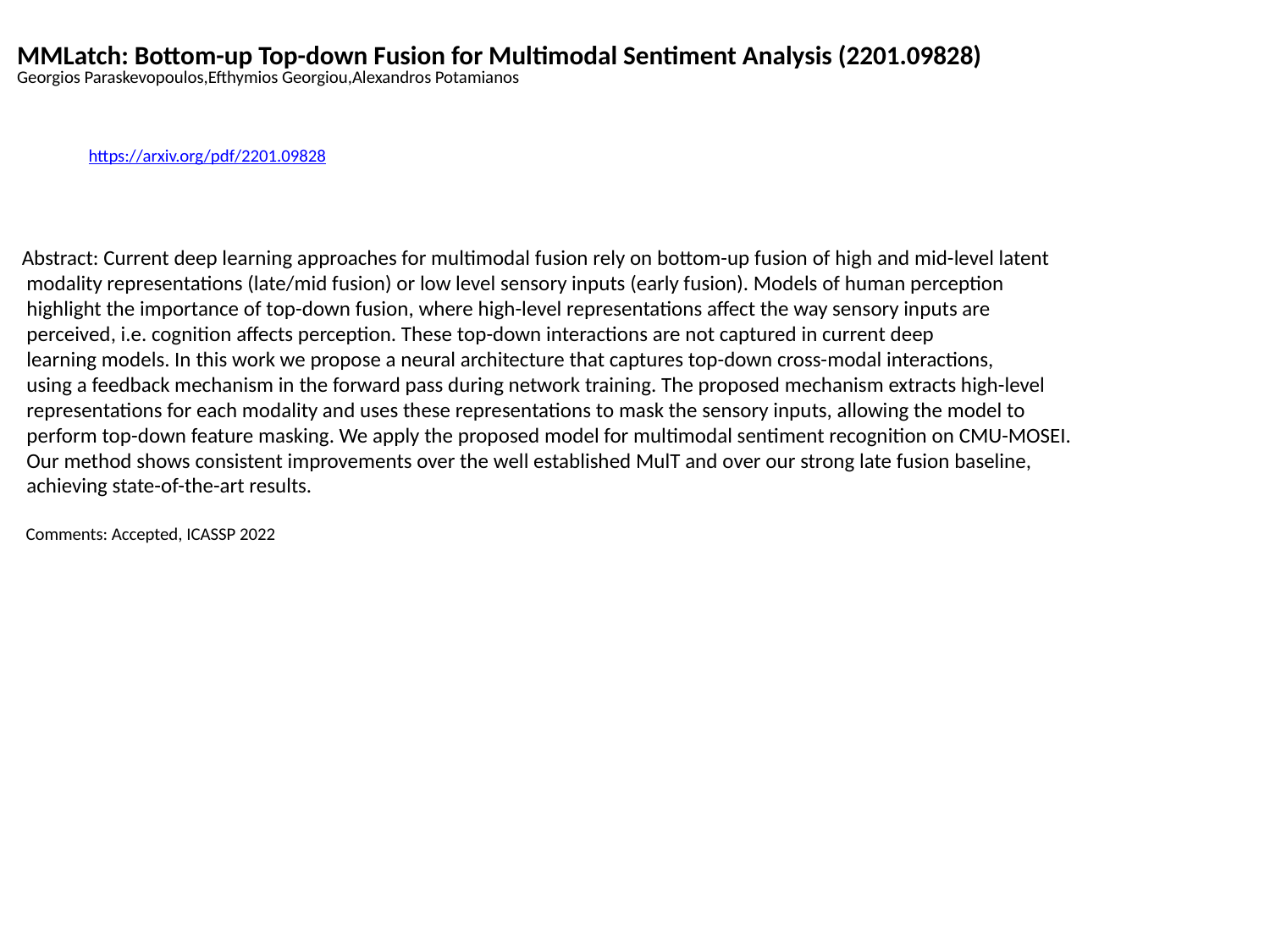

MMLatch: Bottom-up Top-down Fusion for Multimodal Sentiment Analysis (2201.09828)
Georgios Paraskevopoulos,Efthymios Georgiou,Alexandros Potamianos

https://arxiv.org/pdf/2201.09828

Abstract: Current deep learning approaches for multimodal fusion rely on bottom-up fusion of high and mid-level latent
 modality representations (late/mid fusion) or low level sensory inputs (early fusion). Models of human perception
 highlight the importance of top-down fusion, where high-level representations affect the way sensory inputs are
 perceived, i.e. cognition affects perception. These top-down interactions are not captured in current deep
 learning models. In this work we propose a neural architecture that captures top-down cross-modal interactions,
 using a feedback mechanism in the forward pass during network training. The proposed mechanism extracts high-level
 representations for each modality and uses these representations to mask the sensory inputs, allowing the model to
 perform top-down feature masking. We apply the proposed model for multimodal sentiment recognition on CMU-MOSEI.
 Our method shows consistent improvements over the well established MulT and over our strong late fusion baseline,
 achieving state-of-the-art results.
 Comments: Accepted, ICASSP 2022